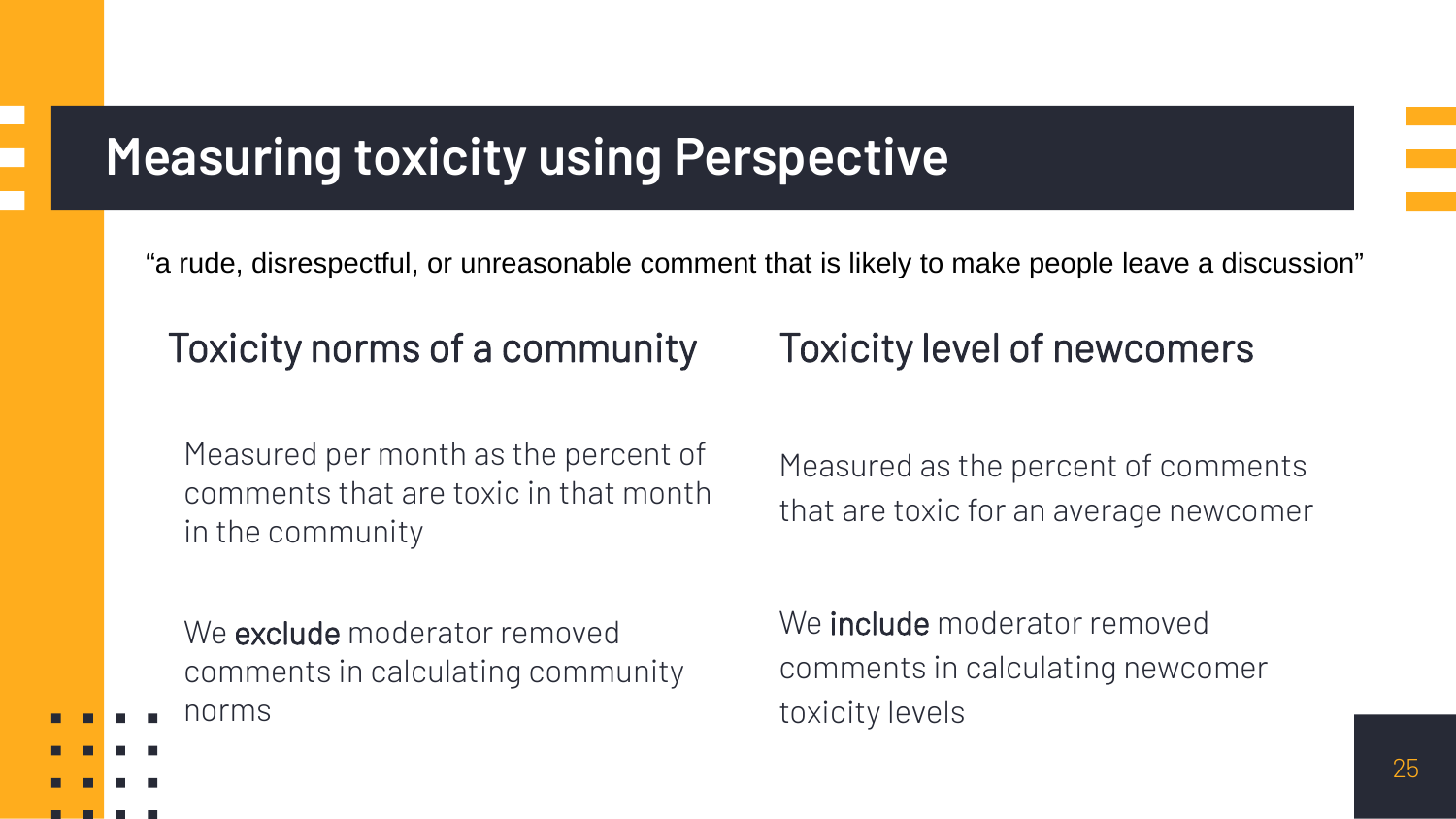

# Measuring toxicity using Perspective
“a rude, disrespectful, or unreasonable comment that is likely to make people leave a discussion”
Toxicity norms of a community

Measured per month as the percent of comments that are toxic in that month in the community

We exclude moderator removed comments in calculating community norms

Toxicity level of newcomers

Measured as the percent of comments that are toxic for an average newcomer

We include moderator removed comments in calculating newcomer toxicity levels
25